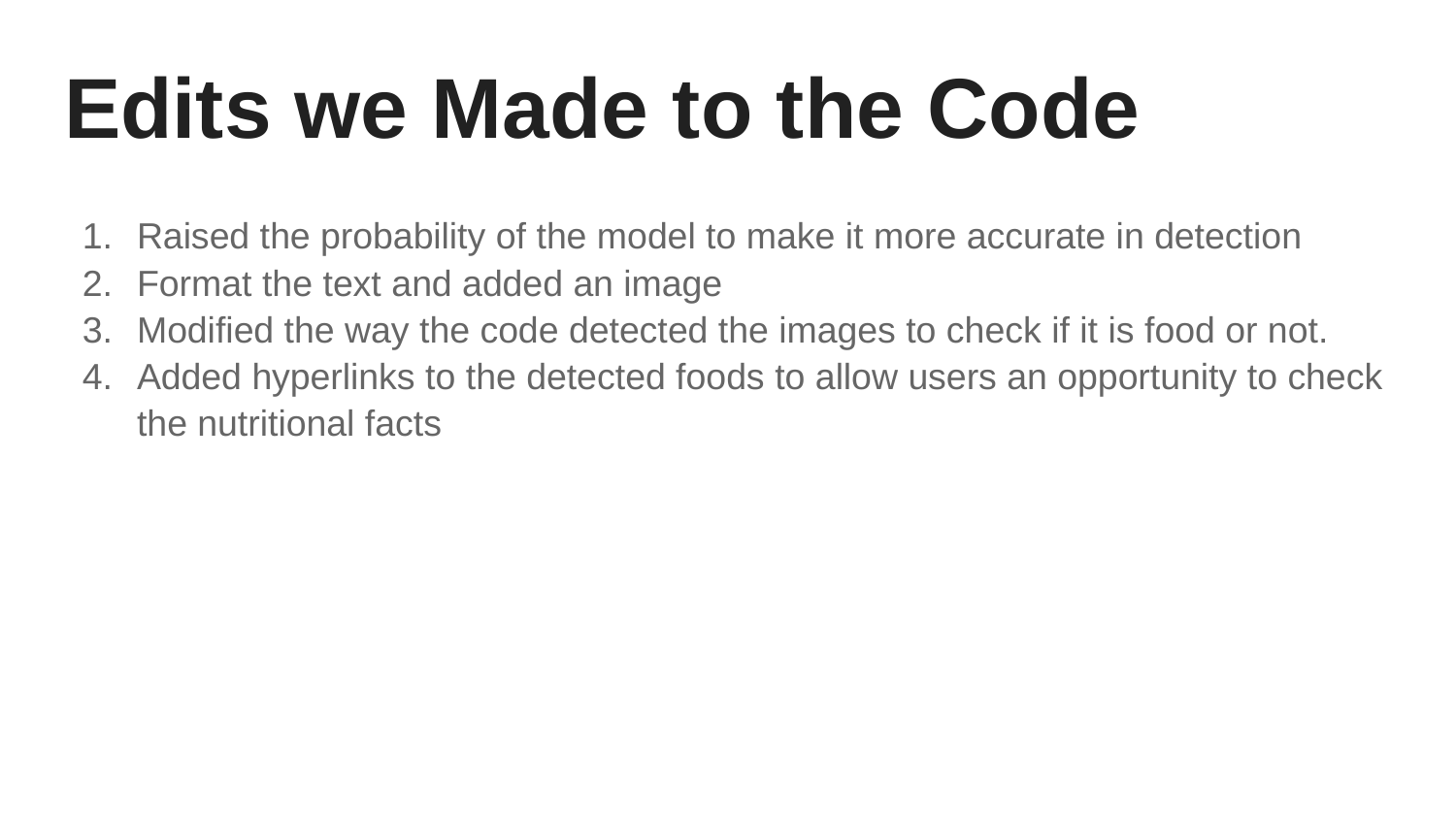

# Edits we Made to the Code
Raised the probability of the model to make it more accurate in detection
Format the text and added an image
Modified the way the code detected the images to check if it is food or not.
Added hyperlinks to the detected foods to allow users an opportunity to check the nutritional facts